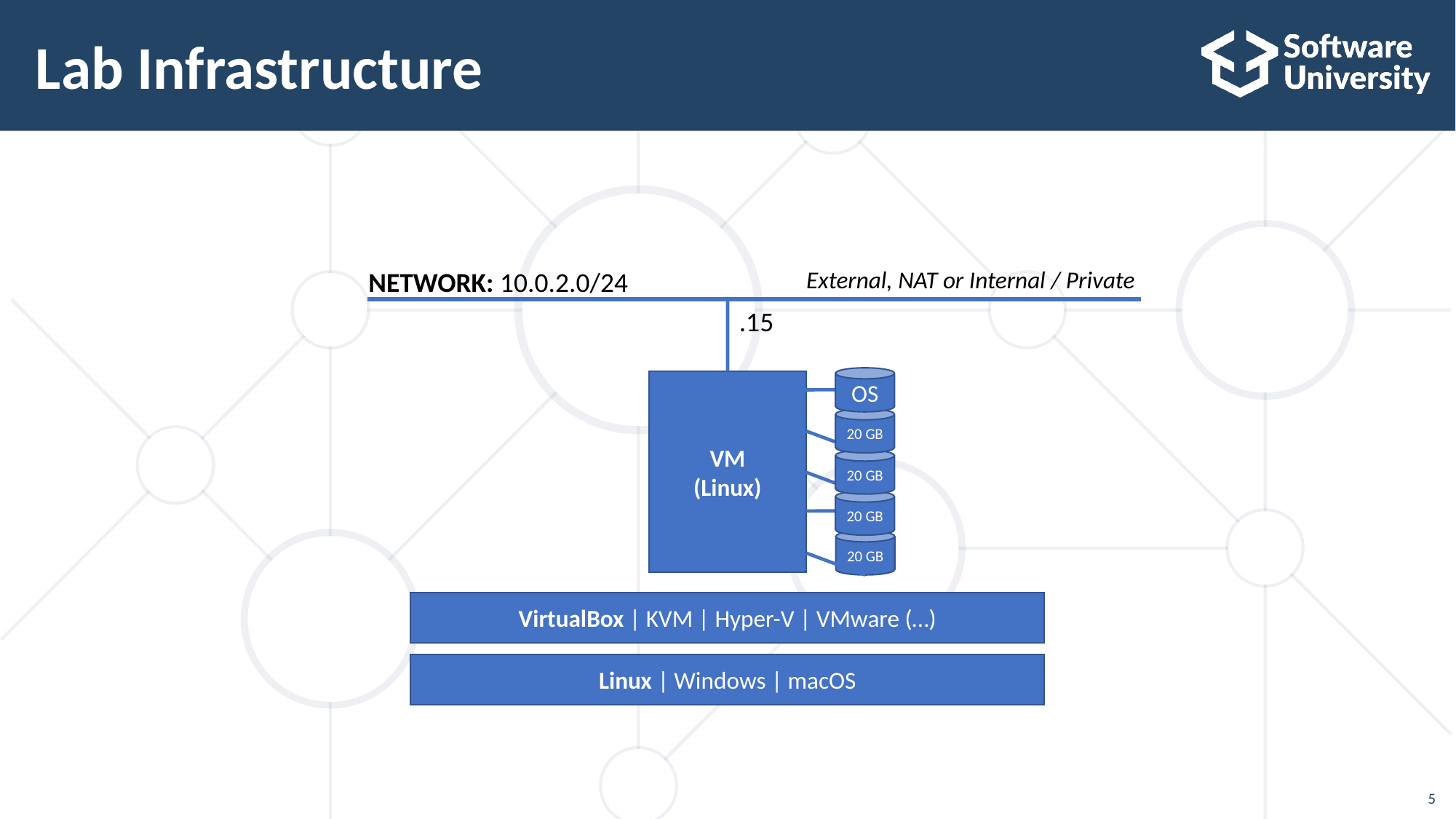

# Lab Infrastructure
External, NAT or Internal / Private
NETWORK: 10.0.2.0/24
.15
OS
VM
(Linux)
20 GB
20 GB
20 GB
20 GB
VirtualBox | KVM | Hyper-V | VMware (…)
Linux | Windows | macOS
5